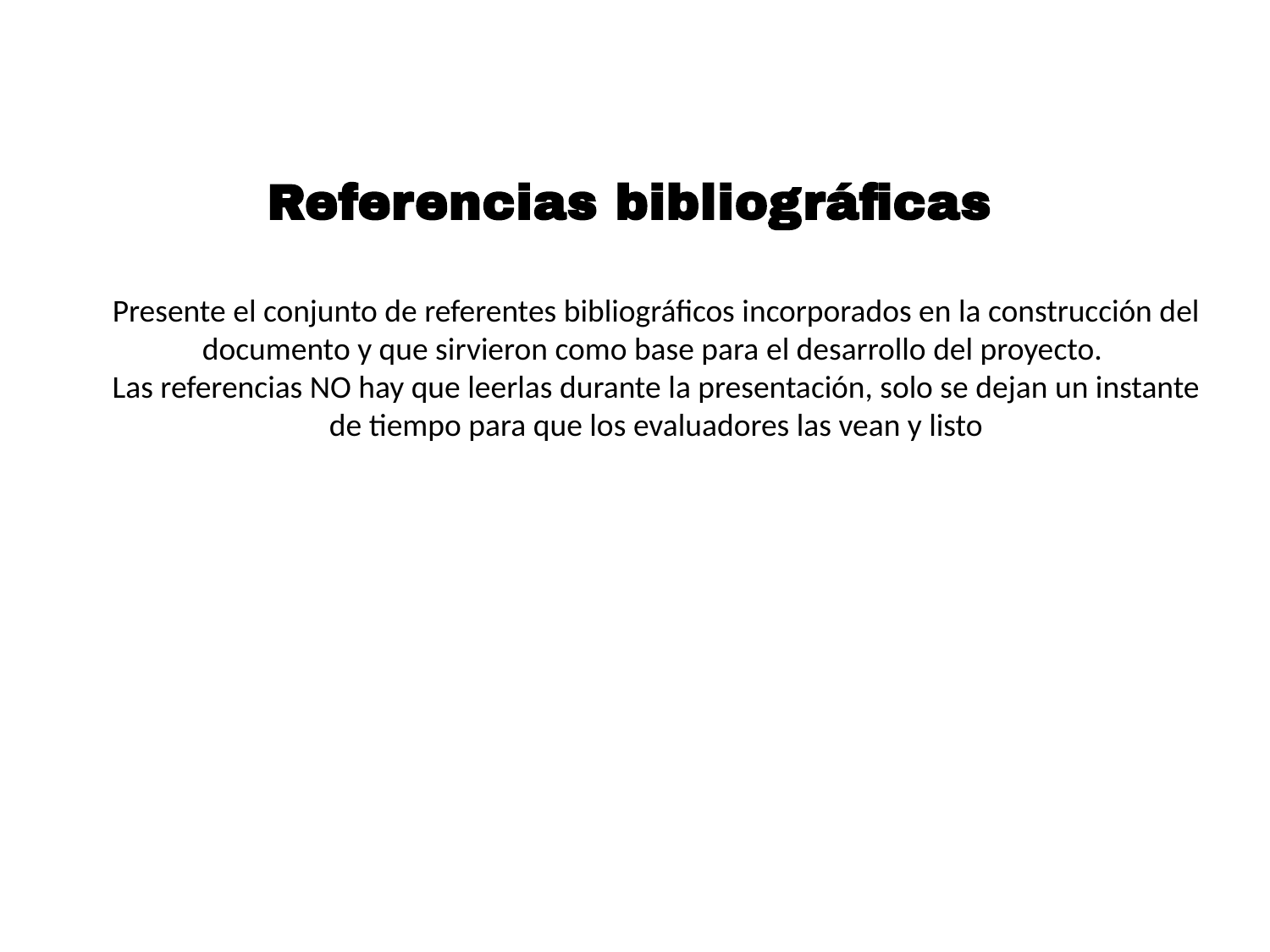

Referencias bibliográficas
Presente el conjunto de referentes bibliográficos incorporados en la construcción del documento y que sirvieron como base para el desarrollo del proyecto.
Las referencias NO hay que leerlas durante la presentación, solo se dejan un instante de tiempo para que los evaluadores las vean y listo